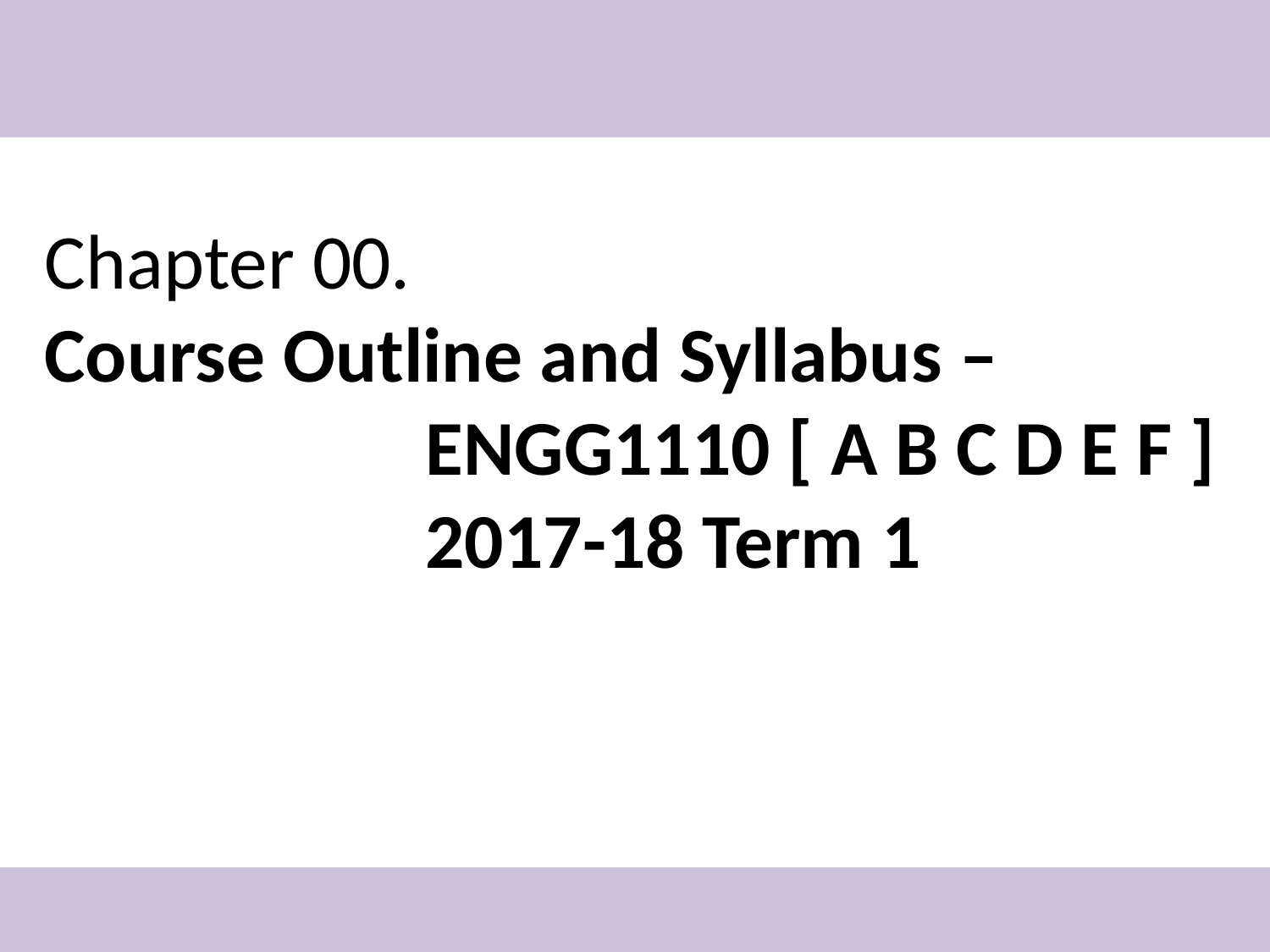

# Chapter 00. Course Outline and Syllabus – ENGG1110 [ A B C D E F ] 2017-18 Term 1